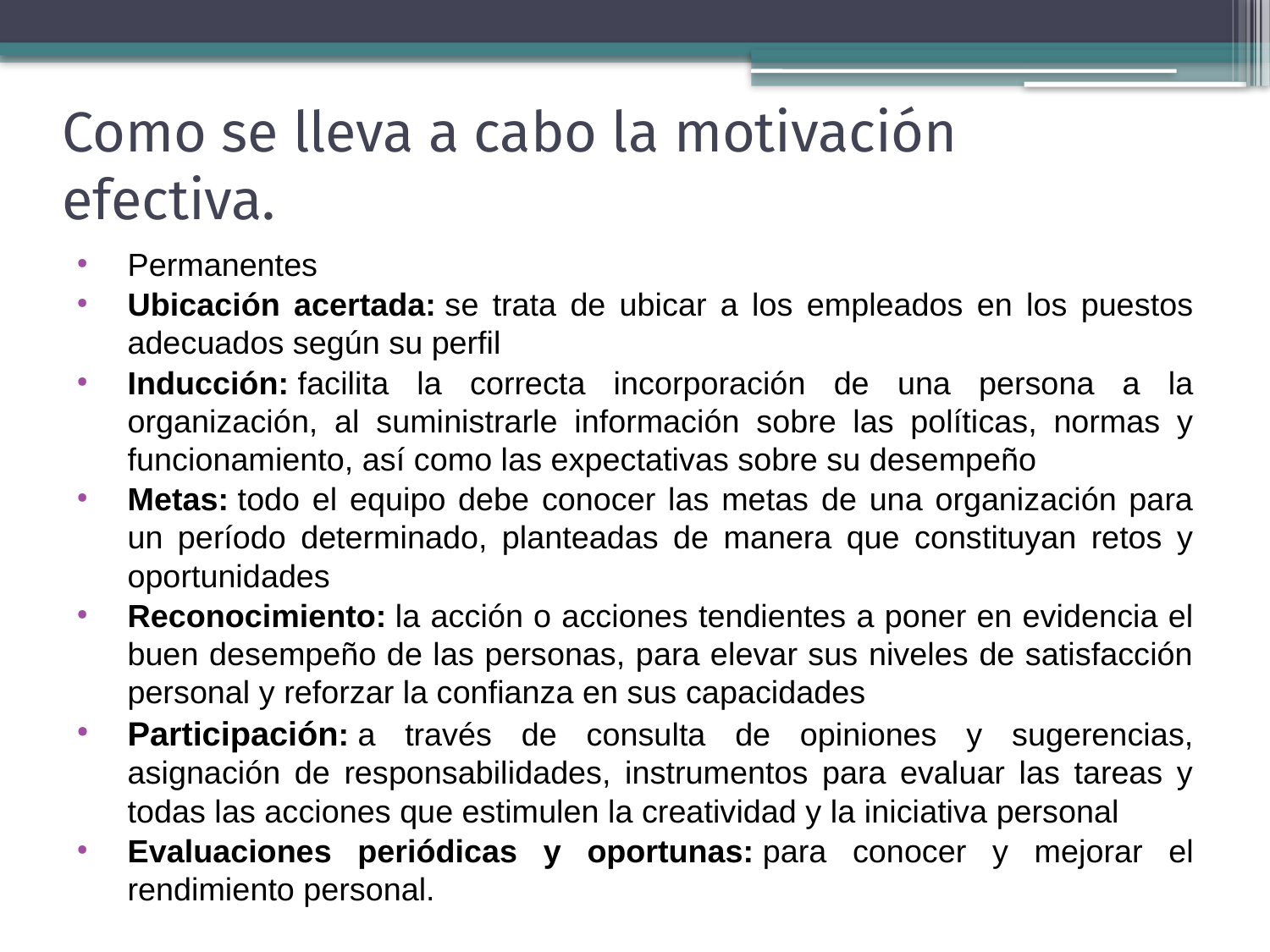

# Como se lleva a cabo la motivación efectiva.
Permanentes
Ubicación acertada: se trata de ubicar a los empleados en los puestos adecuados según su perfil
Inducción: facilita la correcta incorporación de una persona a la organización, al suministrarle información sobre las políticas, normas y funcionamiento, así como las expectativas sobre su desempeño
Metas: todo el equipo debe conocer las metas de una organización para un período determinado, planteadas de manera que constituyan retos y oportunidades
Reconocimiento: la acción o acciones tendientes a poner en evidencia el buen desempeño de las personas, para elevar sus niveles de satisfacción personal y reforzar la confianza en sus capacidades
Participación: a través de consulta de opiniones y sugerencias, asignación de responsabilidades, instrumentos para evaluar las tareas y todas las acciones que estimulen la creatividad y la iniciativa personal
Evaluaciones periódicas y oportunas: para conocer y mejorar el rendimiento personal.